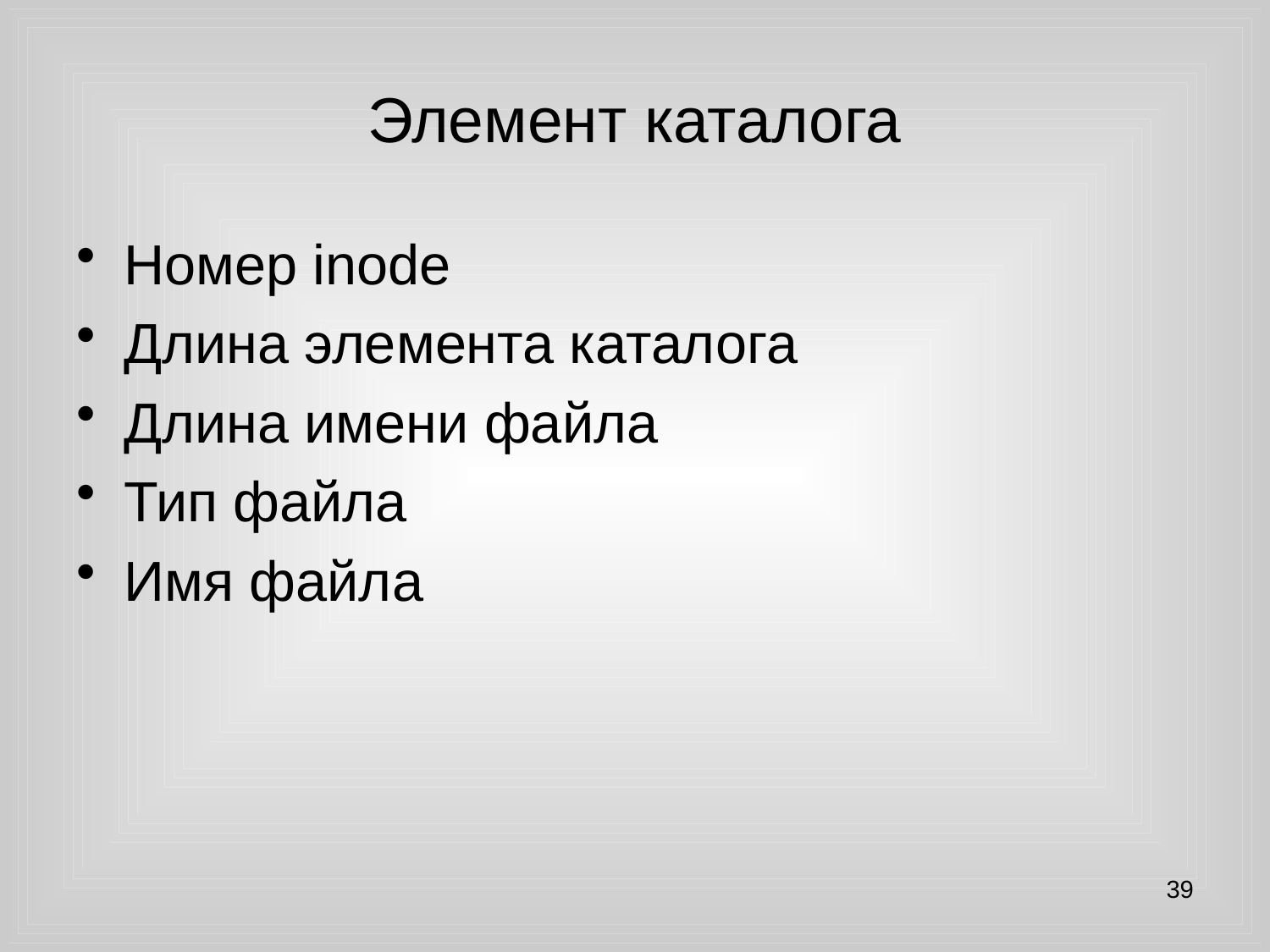

# Элемент каталога
Номер inode
Длина элемента каталога
Длина имени файла
Тип файла
Имя файла
39